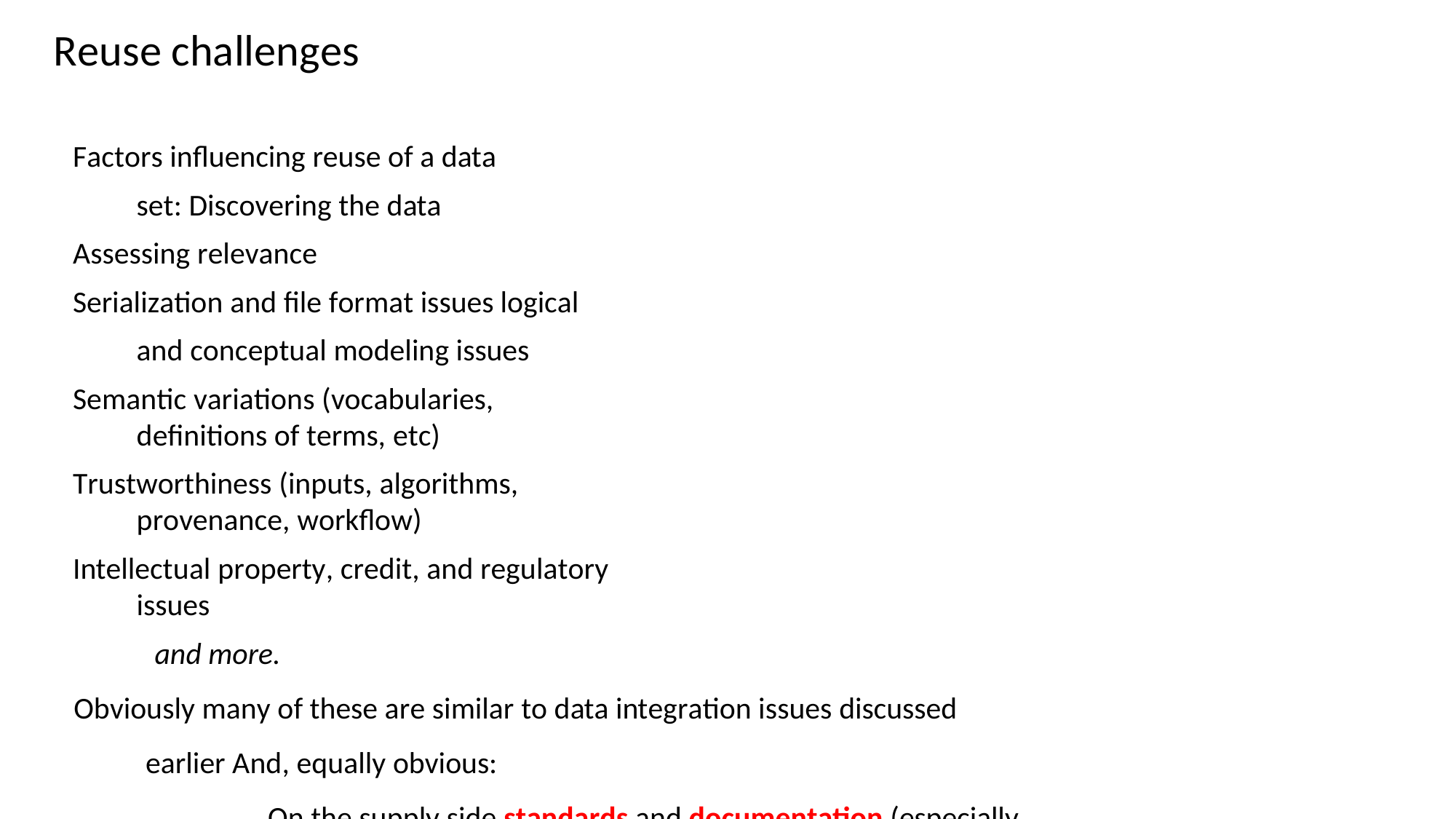

Reuse challenges
Factors influencing reuse of a data set: Discovering the data
Assessing relevance
Serialization and file format issues logical and conceptual modeling issues
Semantic variations (vocabularies, definitions of terms, etc)
Trustworthiness (inputs, algorithms, provenance, workflow)
Intellectual property, credit, and regulatory issues
and more.
Obviously many of these are similar to data integration issues discussed earlier And, equally obvious:
On the supply side standards and documentation (especially metadata) are key to supporting reuse.
8